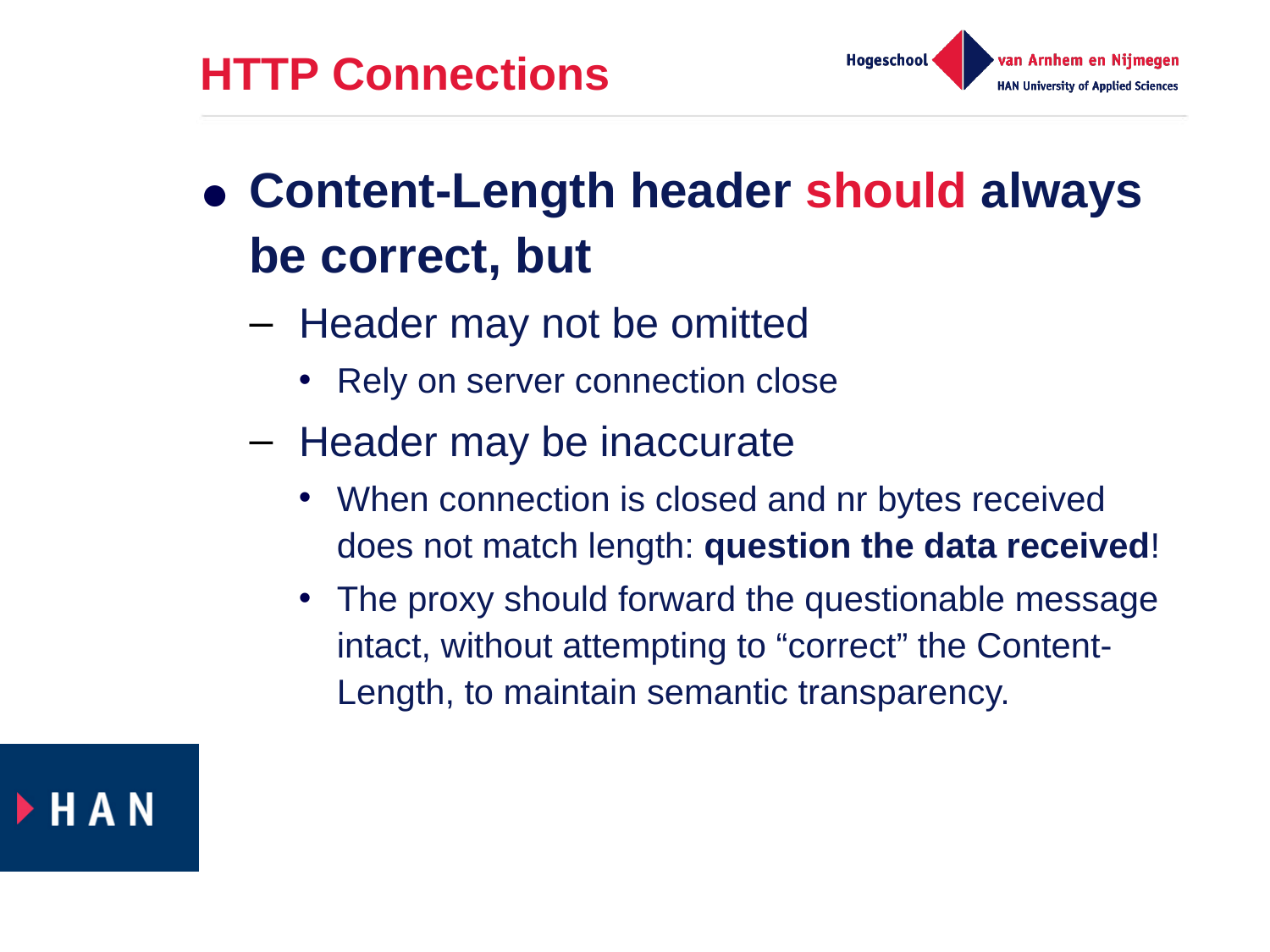

# HTTP Connections
Content-Length header should always be correct, but
Header may not be omitted
Rely on server connection close
Header may be inaccurate
When connection is closed and nr bytes received does not match length: question the data received!
The proxy should forward the questionable message intact, without attempting to “correct” the Content-Length, to maintain semantic transparency.